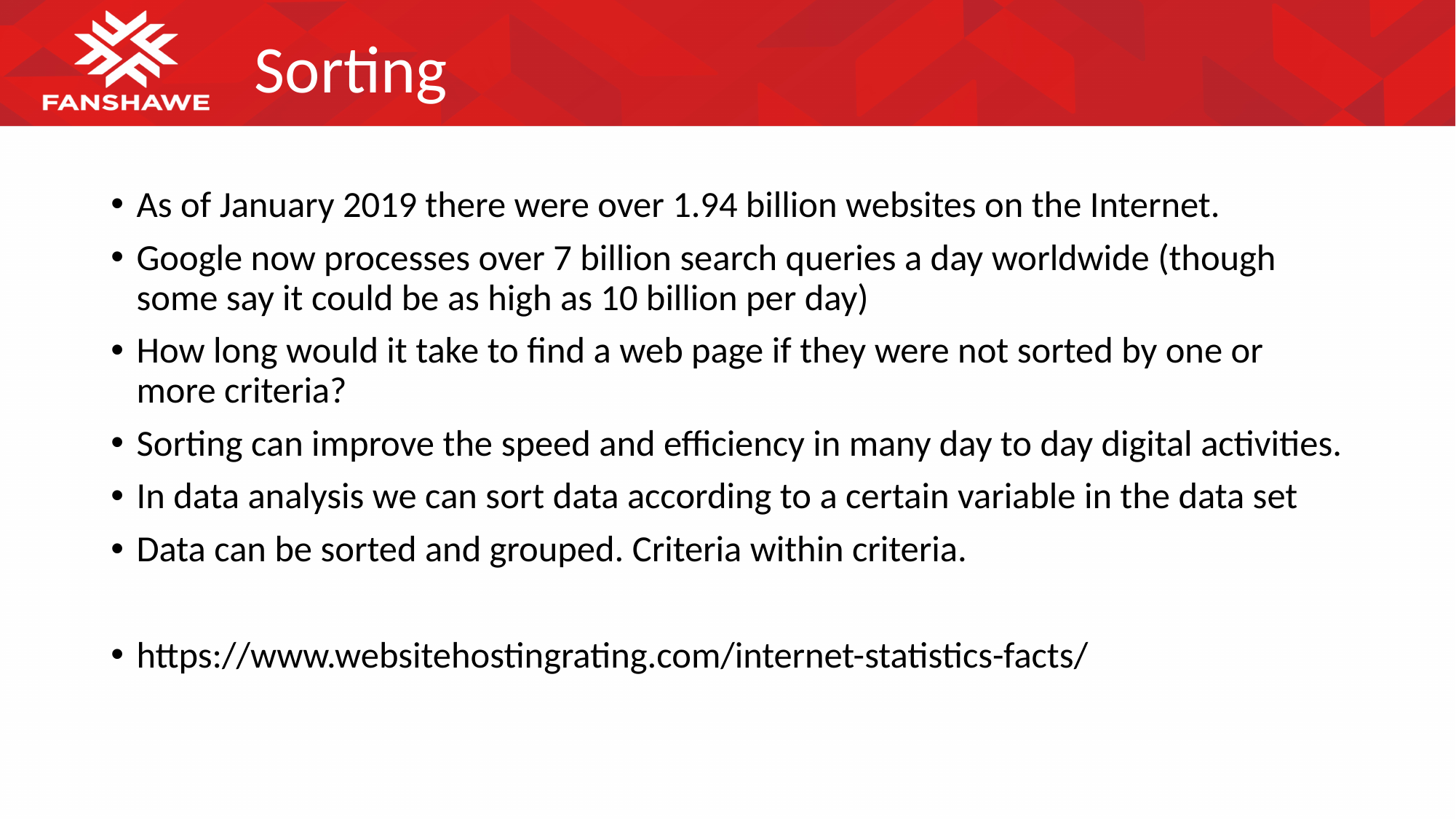

# Sorting
As of January 2019 there were over 1.94 billion websites on the Internet.
Google now processes over 7 billion search queries a day worldwide (though some say it could be as high as 10 billion per day)
How long would it take to find a web page if they were not sorted by one or more criteria?
Sorting can improve the speed and efficiency in many day to day digital activities.
In data analysis we can sort data according to a certain variable in the data set
Data can be sorted and grouped. Criteria within criteria.

https://www.websitehostingrating.com/internet-statistics-facts/